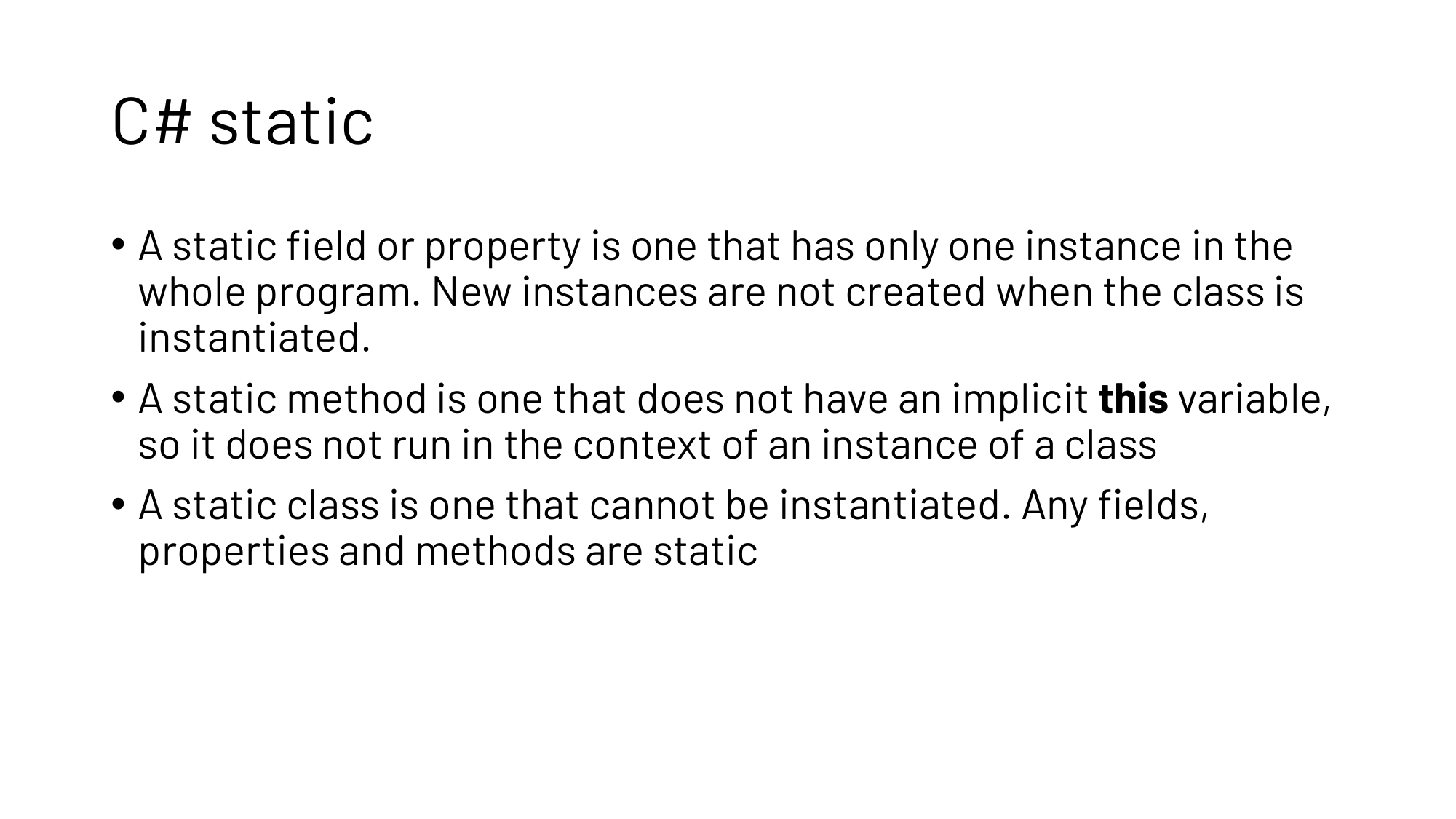

# C# static
A static field or property is one that has only one instance in the whole program. New instances are not created when the class is instantiated.
A static method is one that does not have an implicit this variable, so it does not run in the context of an instance of a class
A static class is one that cannot be instantiated. Any fields, properties and methods are static